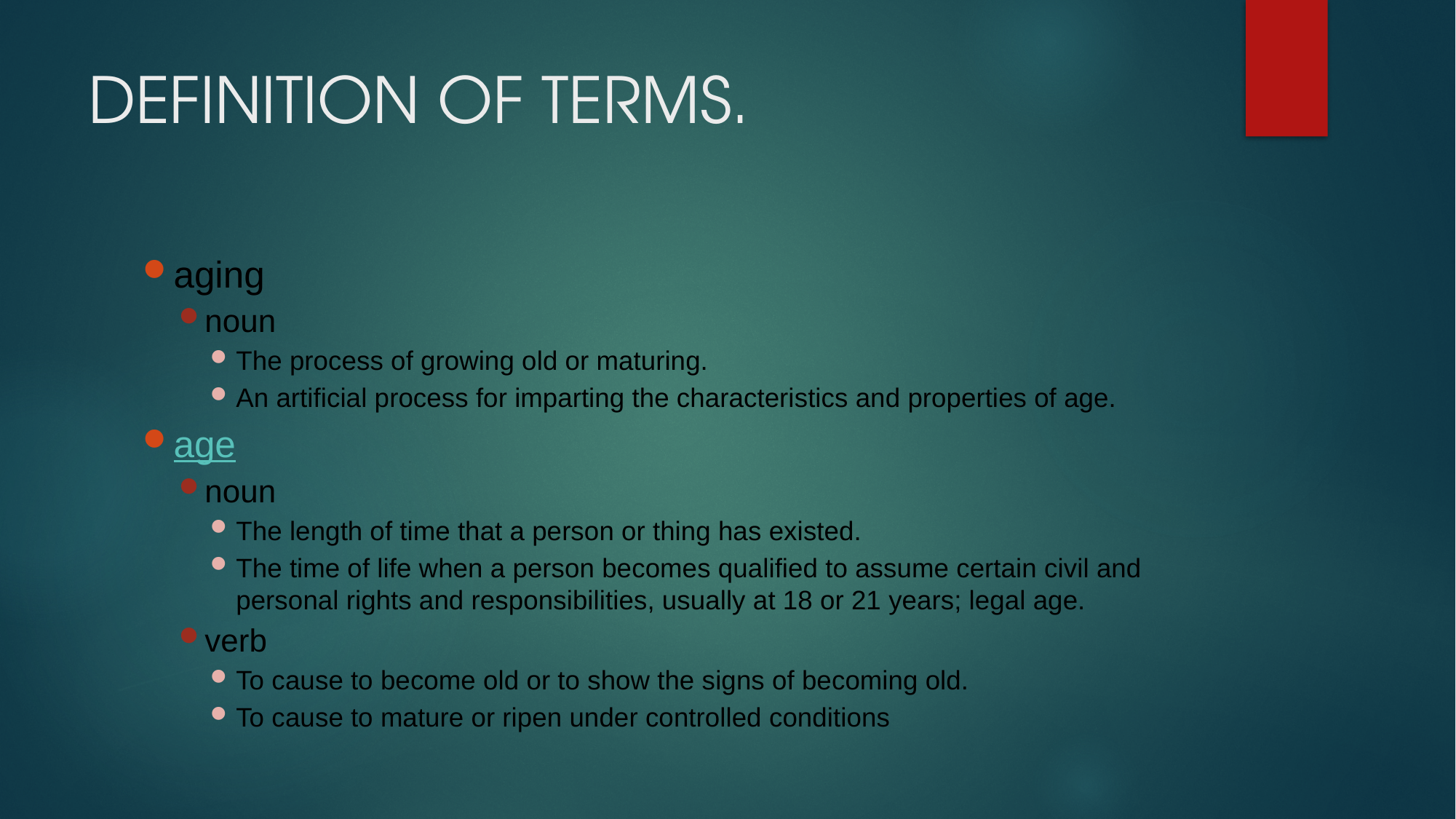

# DEFINITION OF TERMS.
aging
noun
The process of growing old or maturing.
An artificial process for imparting the characteristics and properties of age.
age
noun
The length of time that a person or thing has existed.
The time of life when a person becomes qualified to assume certain civil and personal rights and responsibilities, usually at 18 or 21 years; legal age.
verb
To cause to become old or to show the signs of becoming old.
To cause to mature or ripen under controlled conditions